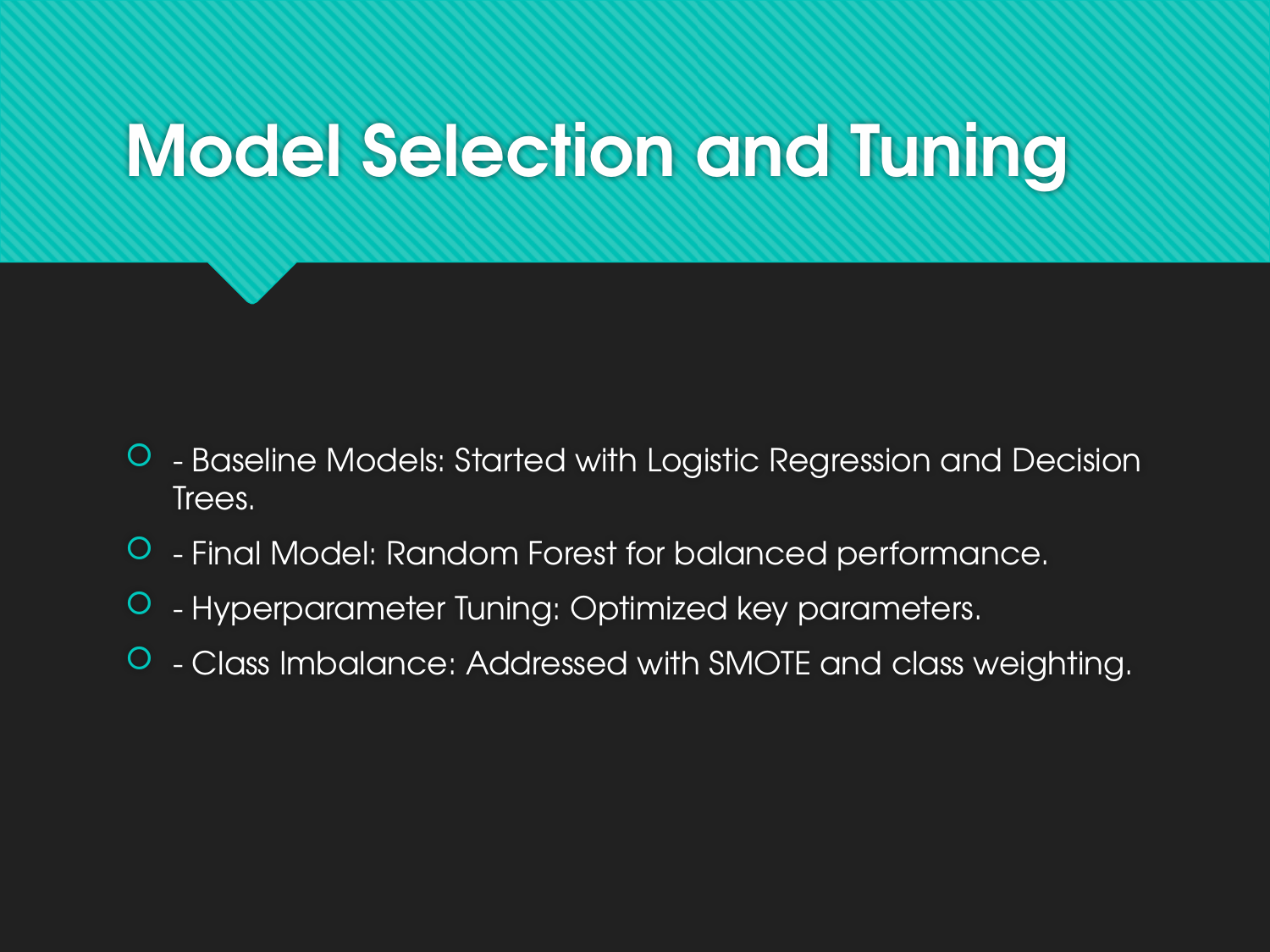

# Model Selection and Tuning
- Baseline Models: Started with Logistic Regression and Decision Trees.
- Final Model: Random Forest for balanced performance.
- Hyperparameter Tuning: Optimized key parameters.
- Class Imbalance: Addressed with SMOTE and class weighting.